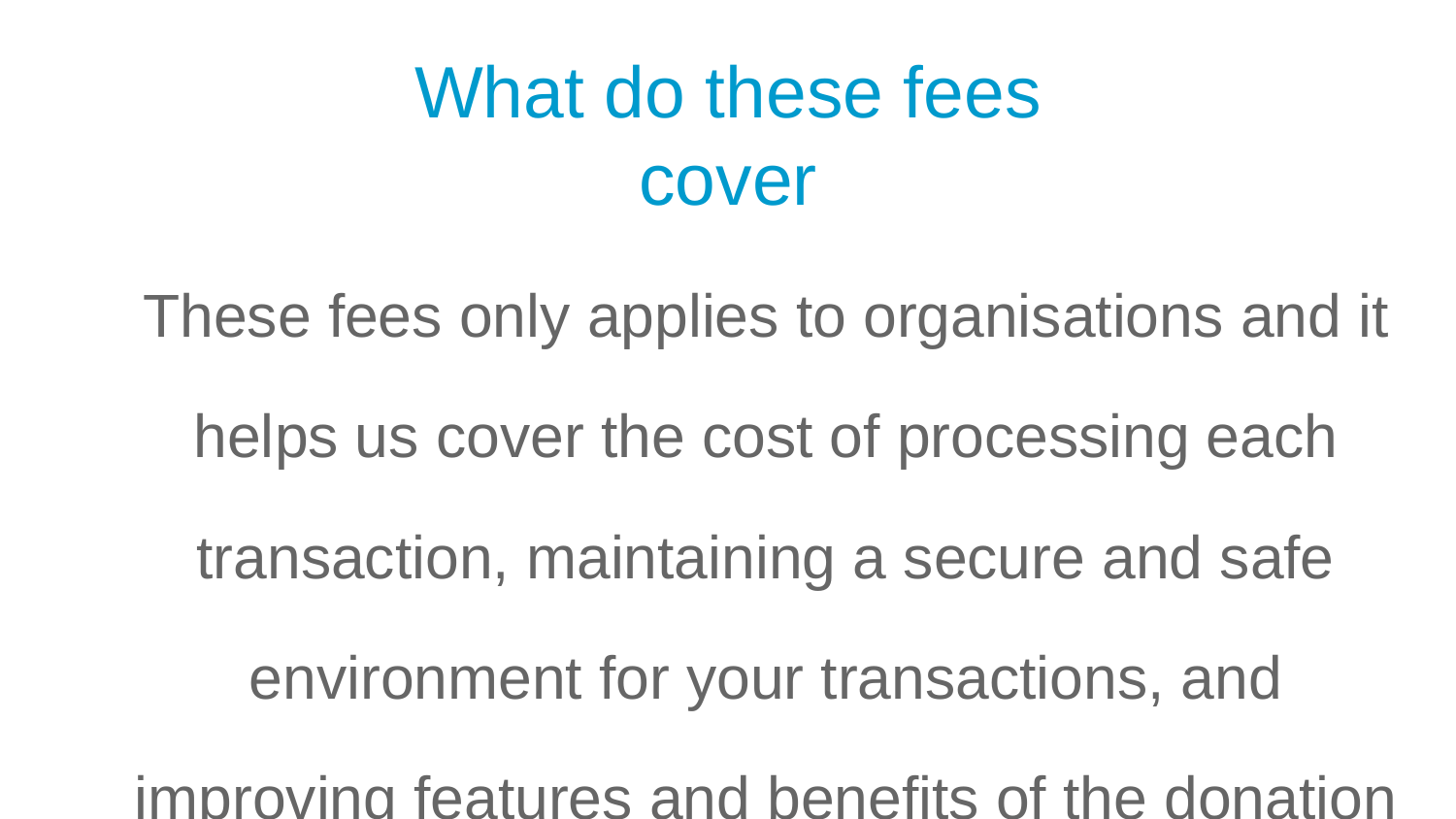

What do these fees cover
These fees only applies to organisations and it helps us cover the cost of processing each transaction, maintaining a secure and safe environment for your transactions, and improving features and benefits of the donation app.